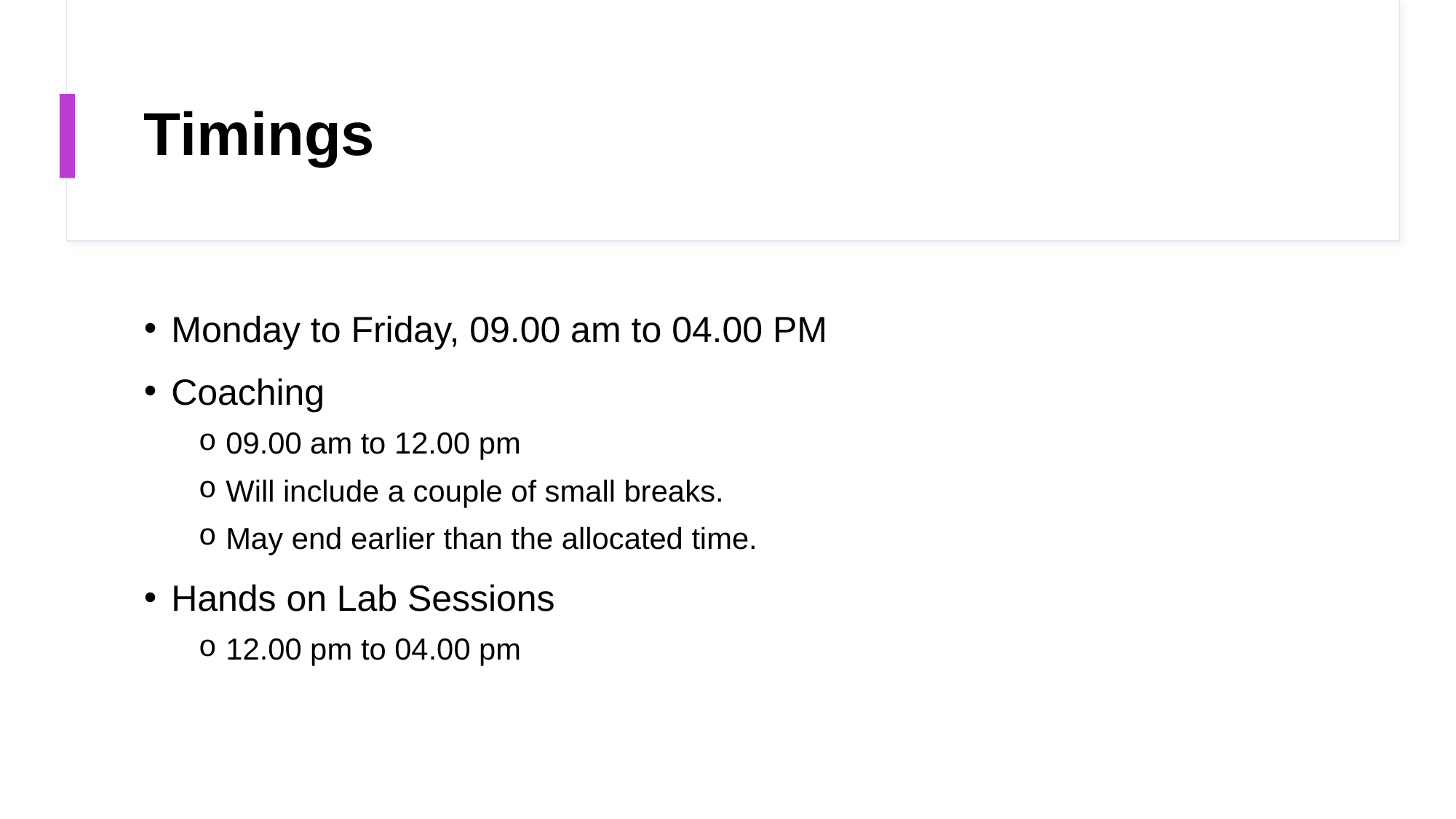

# Timings
Monday to Friday, 09.00 am to 04.00 PM
Coaching
09.00 am to 12.00 pm
Will include a couple of small breaks.
May end earlier than the allocated time.
Hands on Lab Sessions
12.00 pm to 04.00 pm